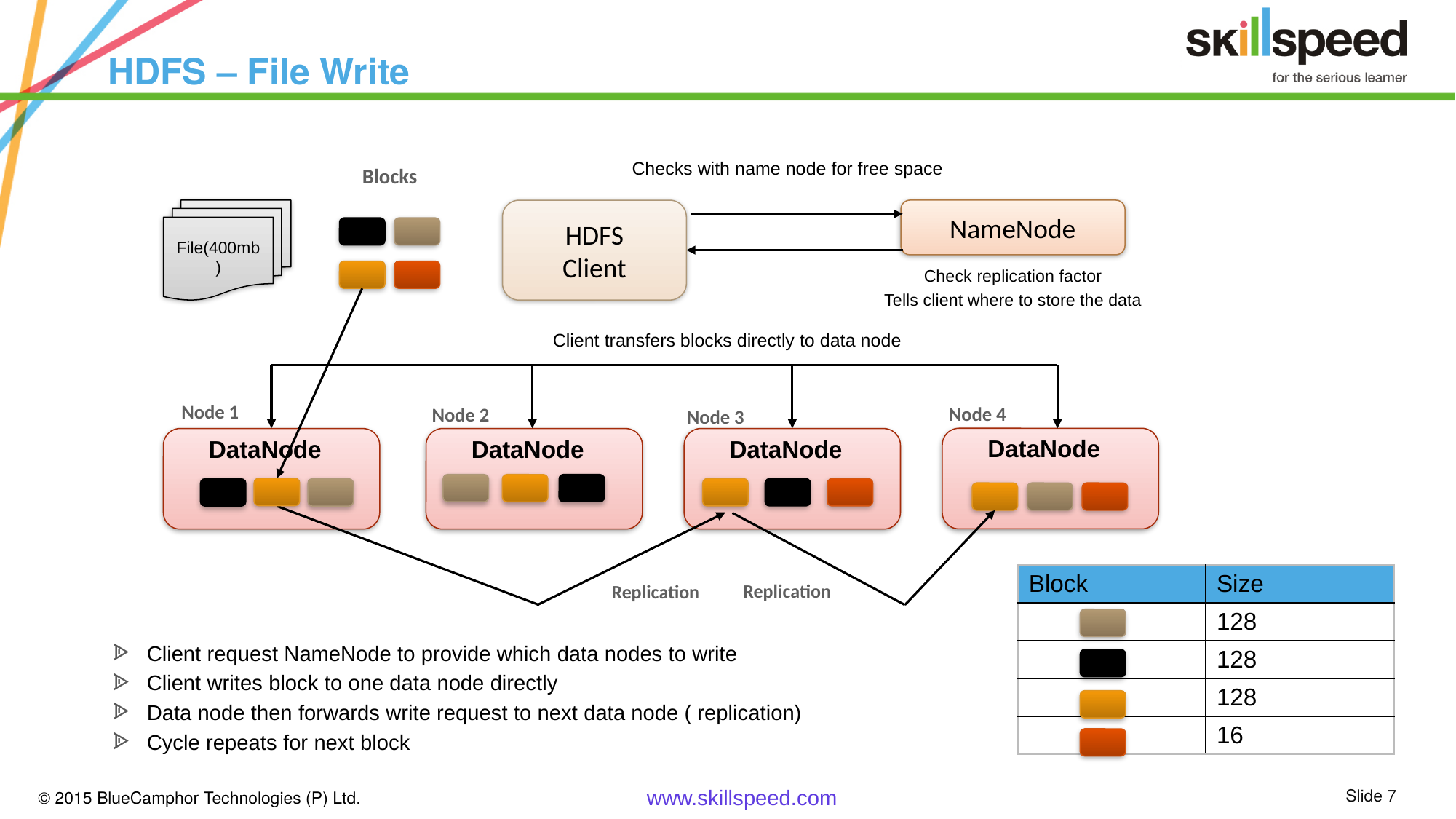

# HDFS – File Write
Checks with name node for free space
Blocks
File(400mb)
HDFS
Client
NameNode

Check replication factor
Tells client where to store the data

Client transfers blocks directly to data node
Node 1
Node 4
Node 2
Node 3

DataNode

DataNode

DataNode

DataNode

| Block | Size |
| --- | --- |
|  | 128 |
|  | 128 |
|  | 128 |
|  | 16 |
Replication
Replication

Client request NameNode to provide which data nodes to write
Client writes block to one data node directly
Data node then forwards write request to next data node ( replication)
Cycle repeats for next block